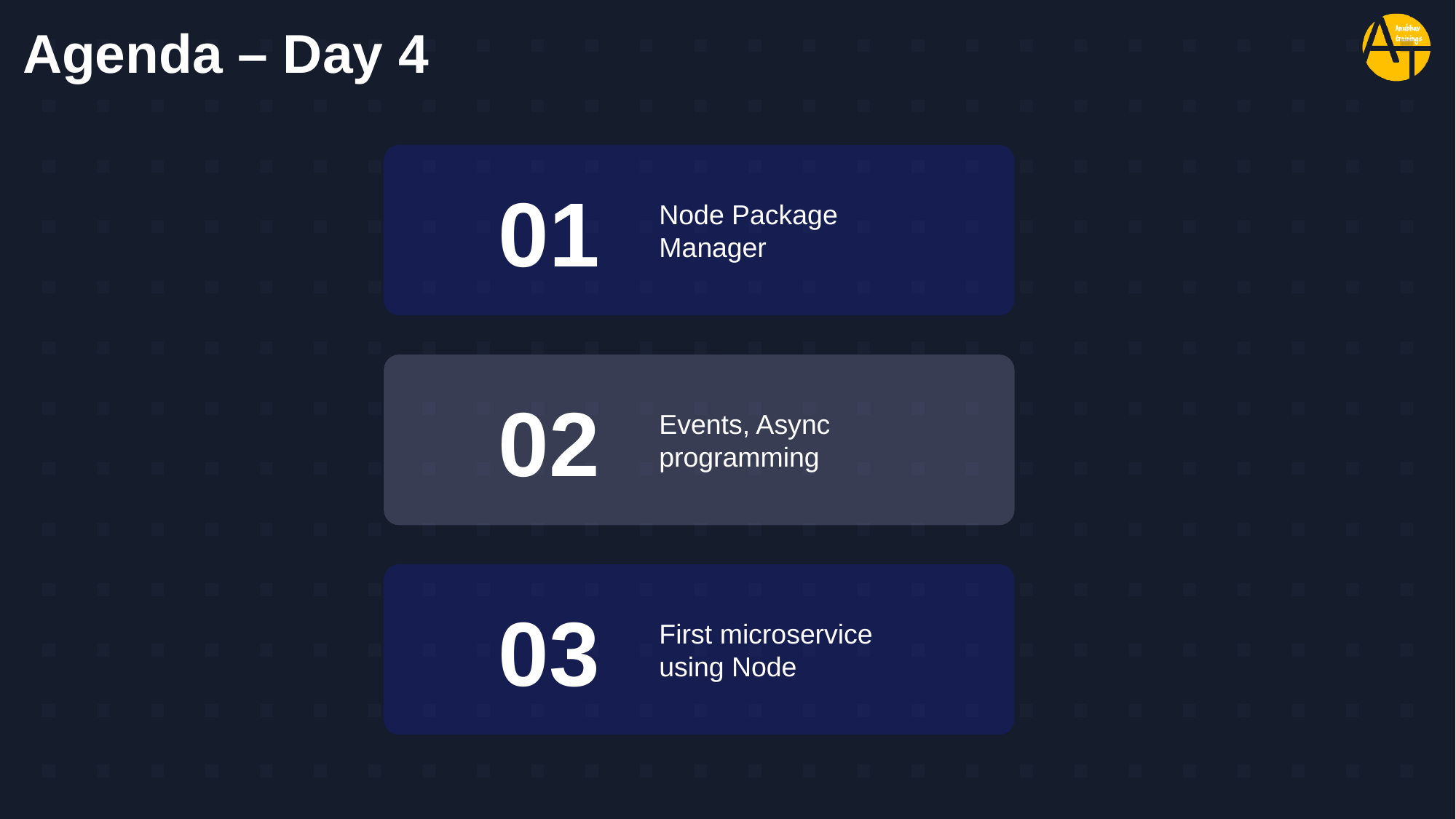

# Agenda – Day 4

01
Node Package Manager

02
Events, Async programming

03
First microservice using Node